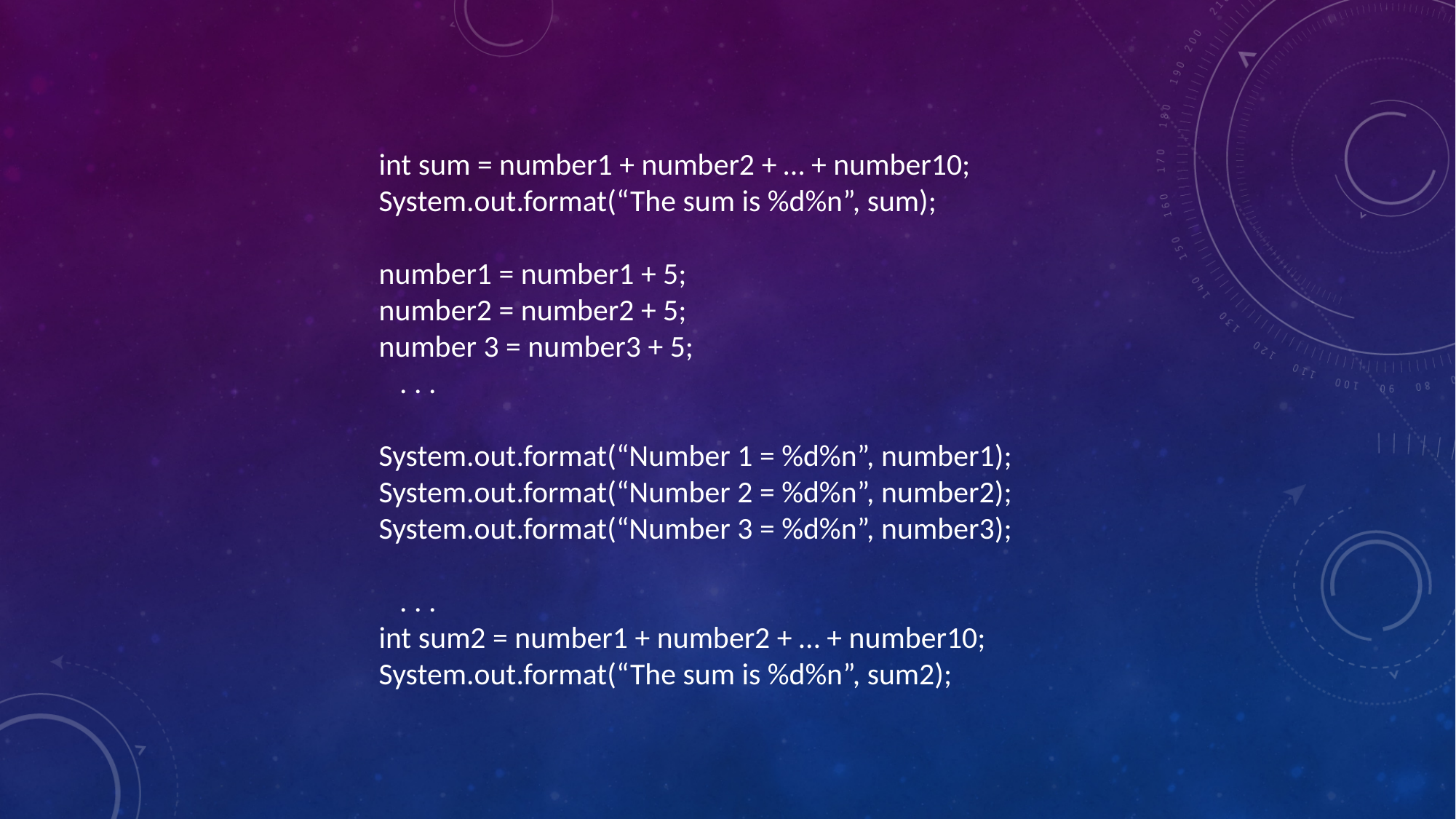

int sum = number1 + number2 + … + number10;
System.out.format(“The sum is %d%n”, sum);

number1 = number1 + 5;
number2 = number2 + 5;
number 3 = number3 + 5;
   . . .

System.out.format(“Number 1 = %d%n”, number1);
System.out.format(“Number 2 = %d%n”, number2);
System.out.format(“Number 3 = %d%n”, number3);

   . . .
int sum2 = number1 + number2 + … + number10;
System.out.format(“The sum is %d%n”, sum2);